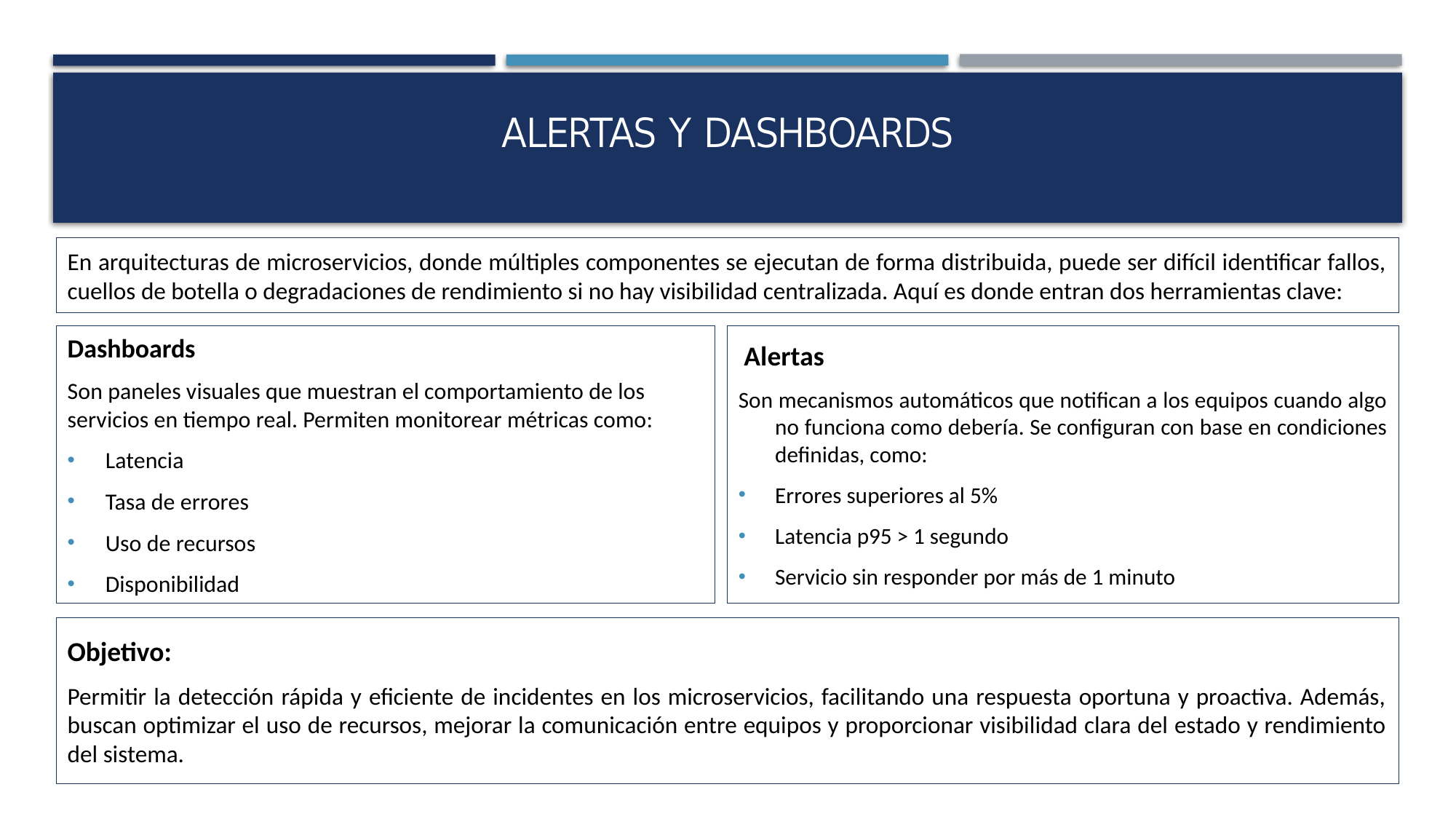

# alertas y dashboards
En arquitecturas de microservicios, donde múltiples componentes se ejecutan de forma distribuida, puede ser difícil identificar fallos, cuellos de botella o degradaciones de rendimiento si no hay visibilidad centralizada. Aquí es donde entran dos herramientas clave:
 Alertas
Son mecanismos automáticos que notifican a los equipos cuando algo no funciona como debería. Se configuran con base en condiciones definidas, como:
Errores superiores al 5%
Latencia p95 > 1 segundo
Servicio sin responder por más de 1 minuto
Dashboards
Son paneles visuales que muestran el comportamiento de los servicios en tiempo real. Permiten monitorear métricas como:
Latencia
Tasa de errores
Uso de recursos
Disponibilidad
Objetivo:
Permitir la detección rápida y eficiente de incidentes en los microservicios, facilitando una respuesta oportuna y proactiva. Además, buscan optimizar el uso de recursos, mejorar la comunicación entre equipos y proporcionar visibilidad clara del estado y rendimiento del sistema.